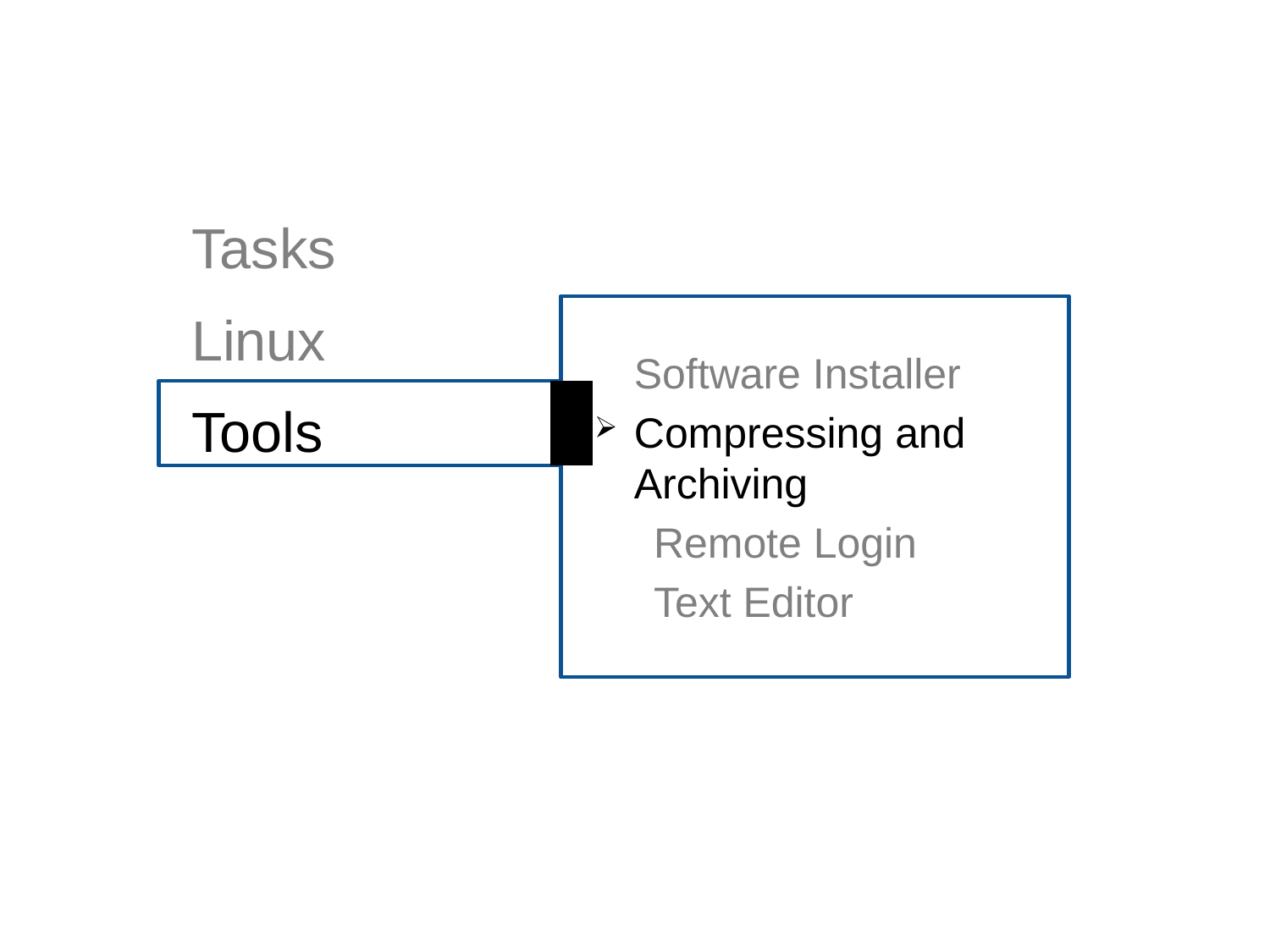

Tasks
Linux
Tools

	Software Installer
Compressing and Archiving
     Remote Login
     Text Editor